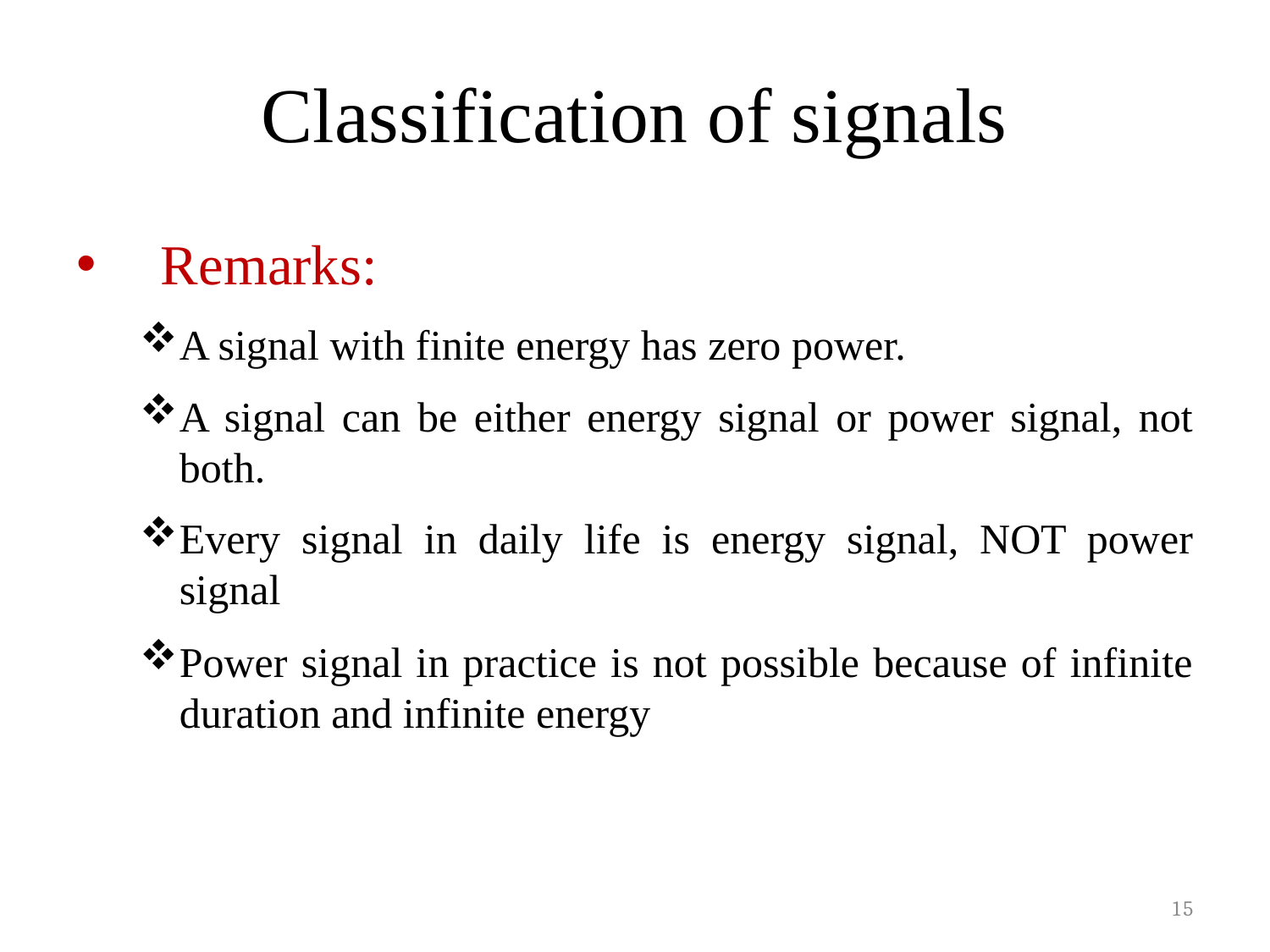

# Classification of signals
Remarks:
A signal with finite energy has zero power.
A signal can be either energy signal or power signal, not both.
Every signal in daily life is energy signal, NOT power signal
Power signal in practice is not possible because of infinite duration and infinite energy
15